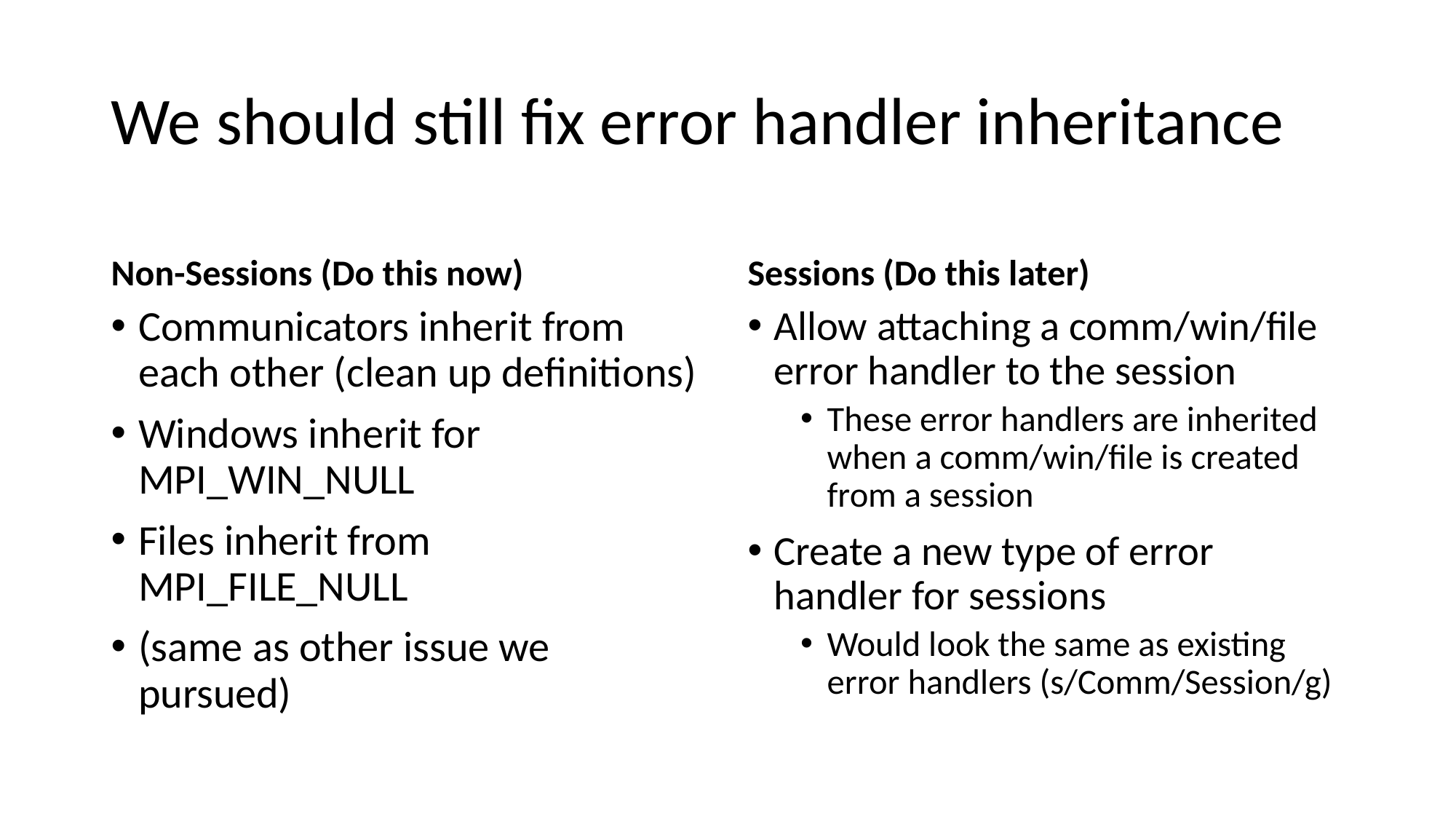

# We should still fix error handler inheritance
Non-Sessions (Do this now)
Sessions (Do this later)
Communicators inherit from each other (clean up definitions)
Windows inherit for MPI_WIN_NULL
Files inherit from MPI_FILE_NULL
(same as other issue we pursued)
Allow attaching a comm/win/file error handler to the session
These error handlers are inherited when a comm/win/file is created from a session
Create a new type of error handler for sessions
Would look the same as existing error handlers (s/Comm/Session/g)